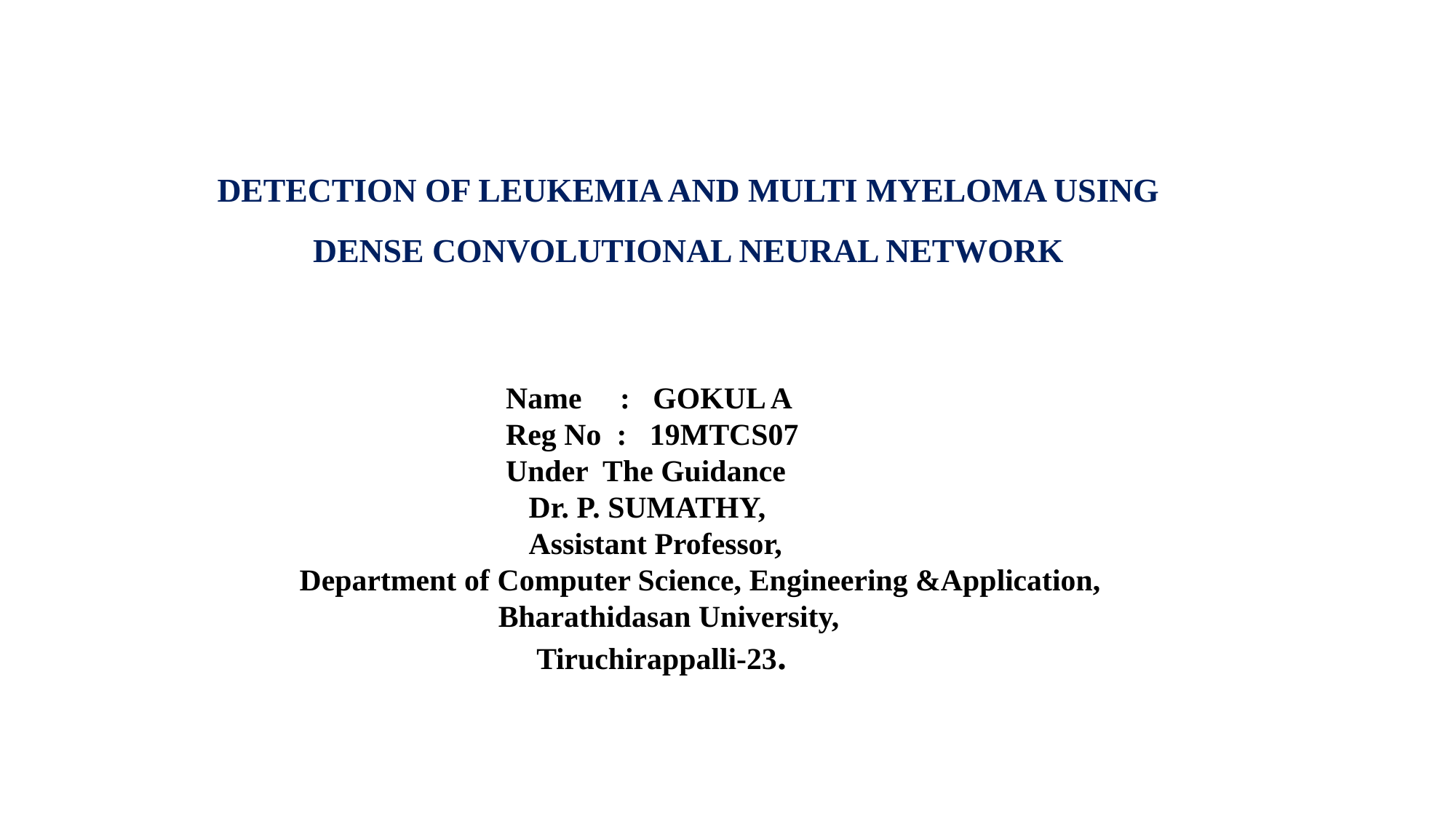

# DETECTION OF LEUKEMIA AND MULTI MYELOMA USING DENSE CONVOLUTIONAL NEURAL NETWORK
                           Name     :   GOKUL A
                           Reg No  :   19MTCS07
                           Under  The Guidance
                              Dr. P. SUMATHY,
                              Assistant Professor,
Department of Computer Science, Engineering &Application,
                          Bharathidasan University,
                               Tiruchirappalli-23.